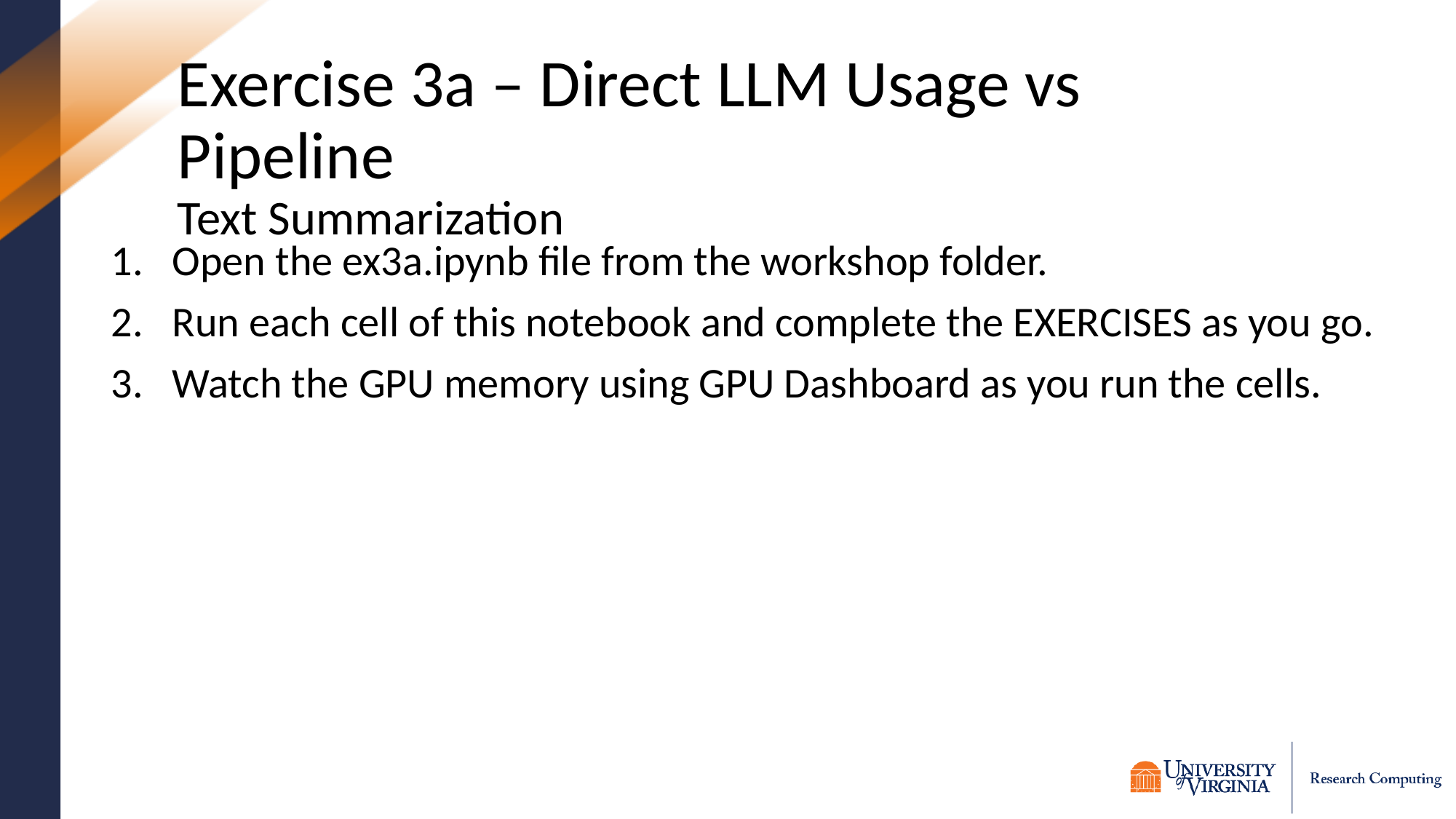

# Exercise 3a – Direct LLM Usage vs Pipeline Text Summarization
Open the ex3a.ipynb file from the workshop folder.
Run each cell of this notebook and complete the EXERCISES as you go.
Watch the GPU memory using GPU Dashboard as you run the cells.